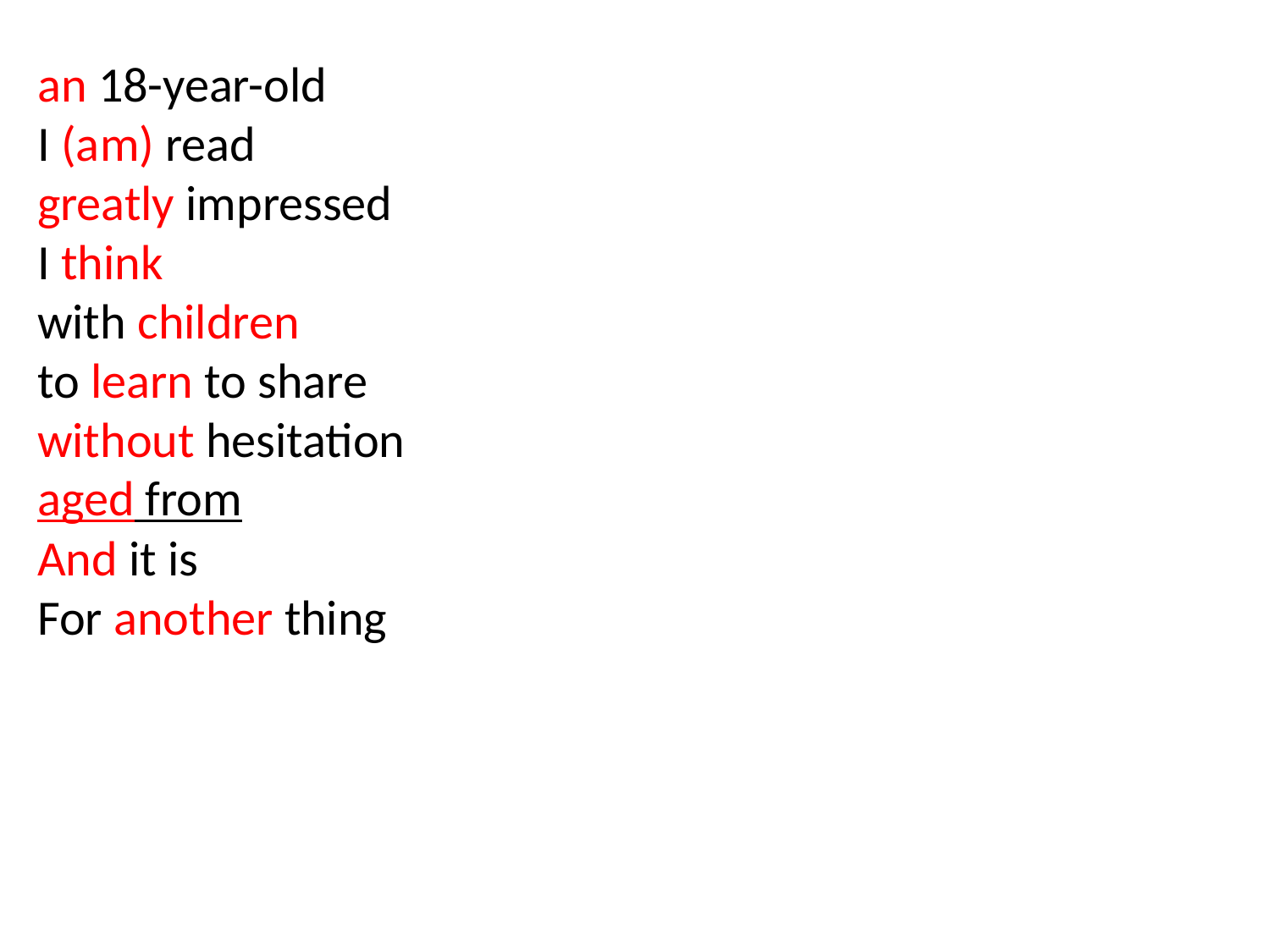

an 18-year-old
I (am) read
greatly impressed
I think
with children
to learn to share
without hesitation
aged from
And it is
For another thing